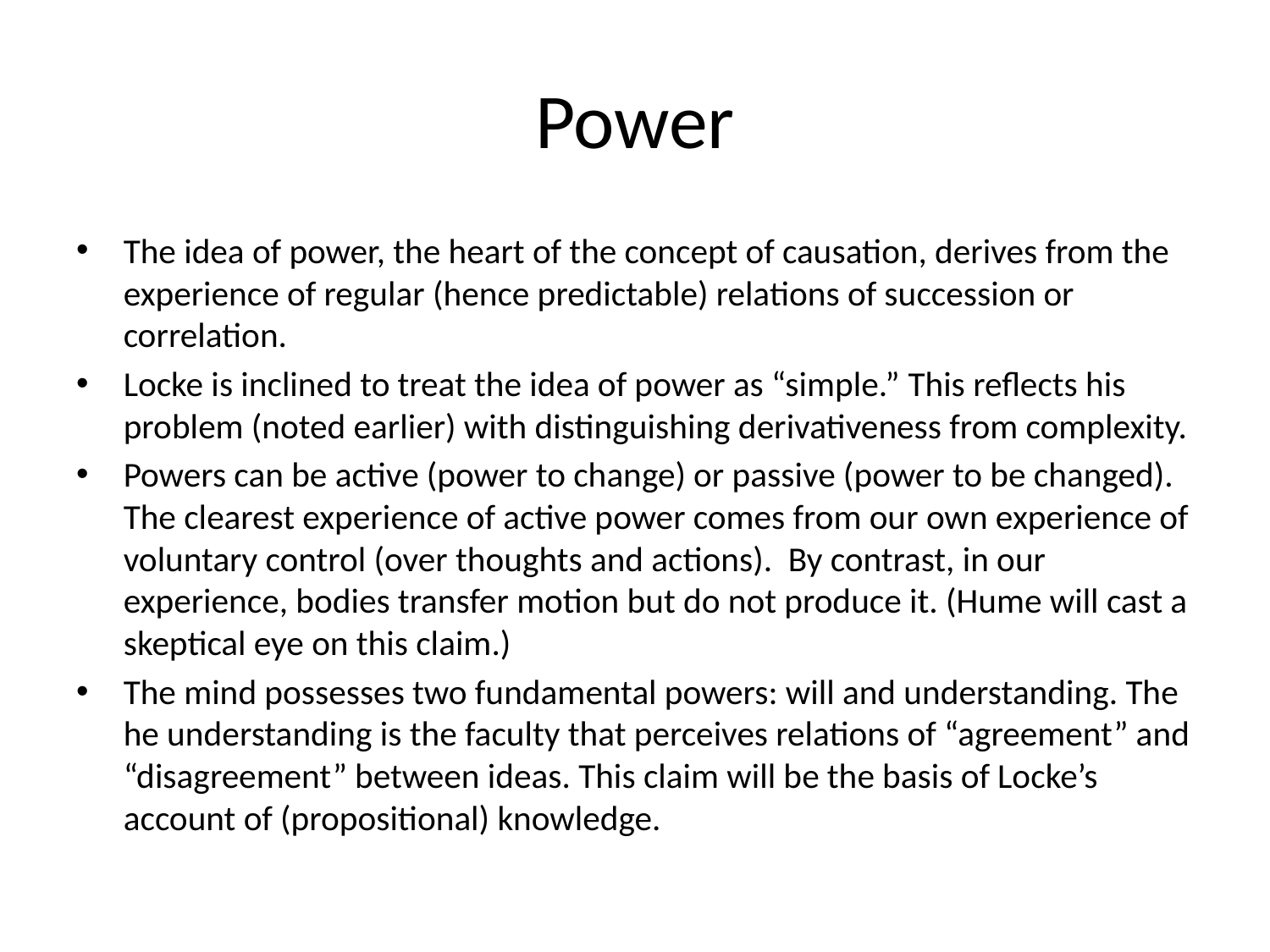

# Power
The idea of power, the heart of the concept of causation, derives from the experience of regular (hence predictable) relations of succession or correlation.
Locke is inclined to treat the idea of power as “simple.” This reflects his problem (noted earlier) with distinguishing derivativeness from complexity.
Powers can be active (power to change) or passive (power to be changed).  The clearest experience of active power comes from our own experience of voluntary control (over thoughts and actions).  By contrast, in our experience, bodies transfer motion but do not produce it. (Hume will cast a skeptical eye on this claim.)
The mind possesses two fundamental powers: will and understanding. The he understanding is the faculty that perceives relations of “agreement” and “disagreement” between ideas. This claim will be the basis of Locke’s account of (propositional) knowledge.